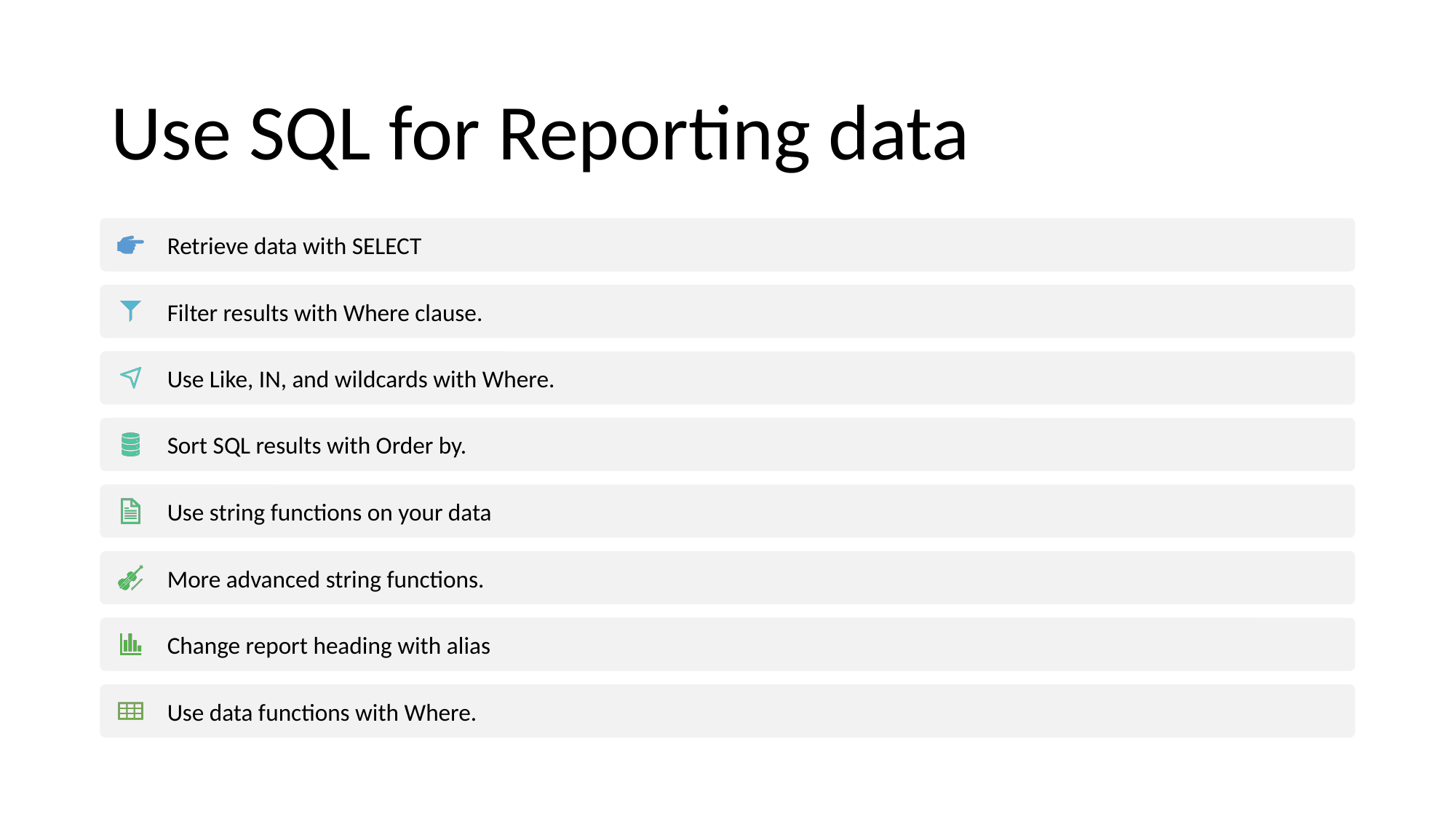

# Use SQL for Reporting data
Retrieve data with SELECT
Filter results with Where clause.
Use Like, IN, and wildcards with Where.
Sort SQL results with Order by.
Use string functions on your data
More advanced string functions.
Change report heading with alias
Use data functions with Where.